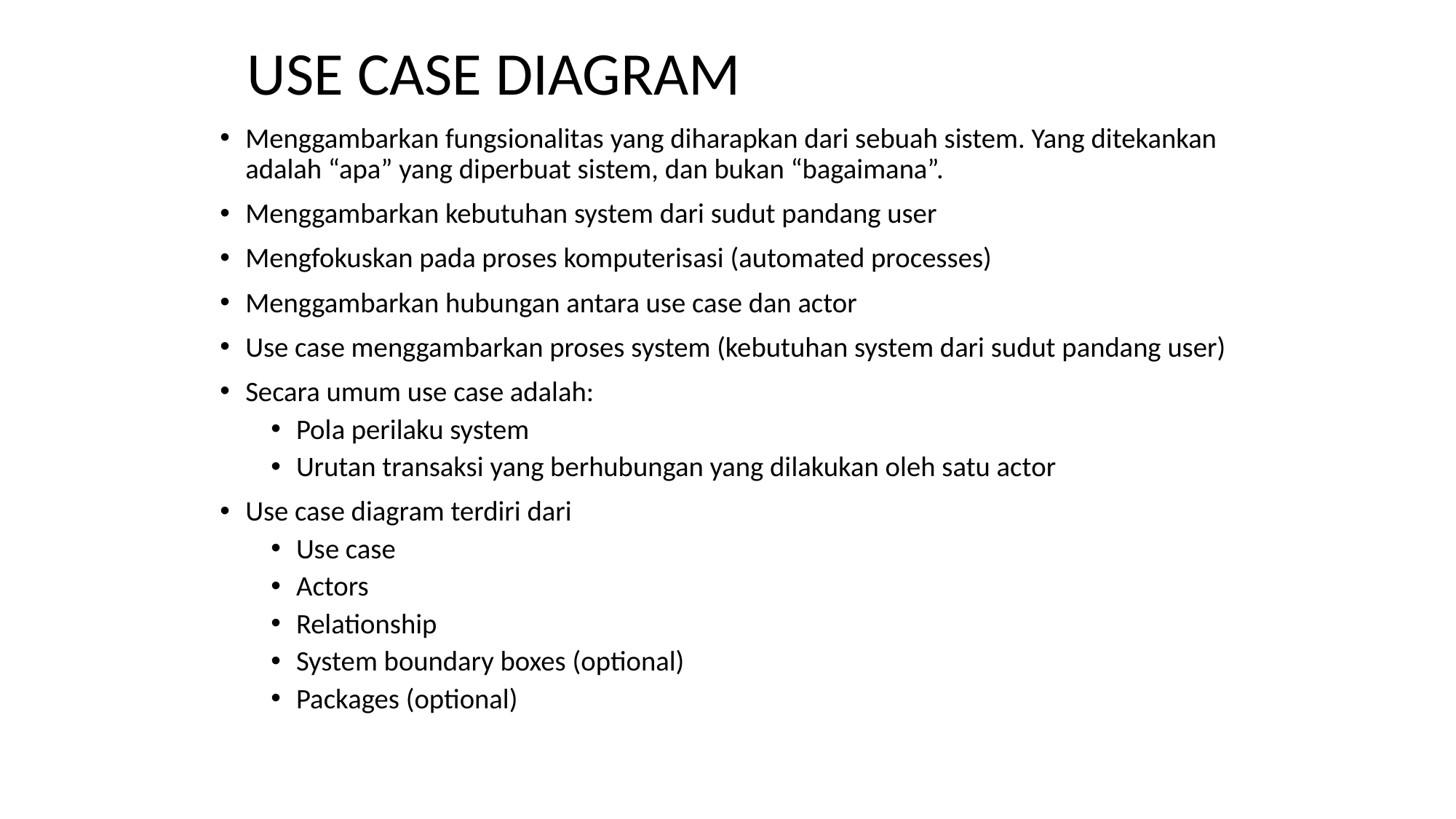

# USE CASE DIAGRAM
Menggambarkan fungsionalitas yang diharapkan dari sebuah sistem. Yang ditekankan adalah “apa” yang diperbuat sistem, dan bukan “bagaimana”.
Menggambarkan kebutuhan system dari sudut pandang user
Mengfokuskan pada proses komputerisasi (automated processes)
Menggambarkan hubungan antara use case dan actor
Use case menggambarkan proses system (kebutuhan system dari sudut pandang user)
Secara umum use case adalah:
Pola perilaku system
Urutan transaksi yang berhubungan yang dilakukan oleh satu actor
Use case diagram terdiri dari
Use case
Actors
Relationship
System boundary boxes (optional)
Packages (optional)